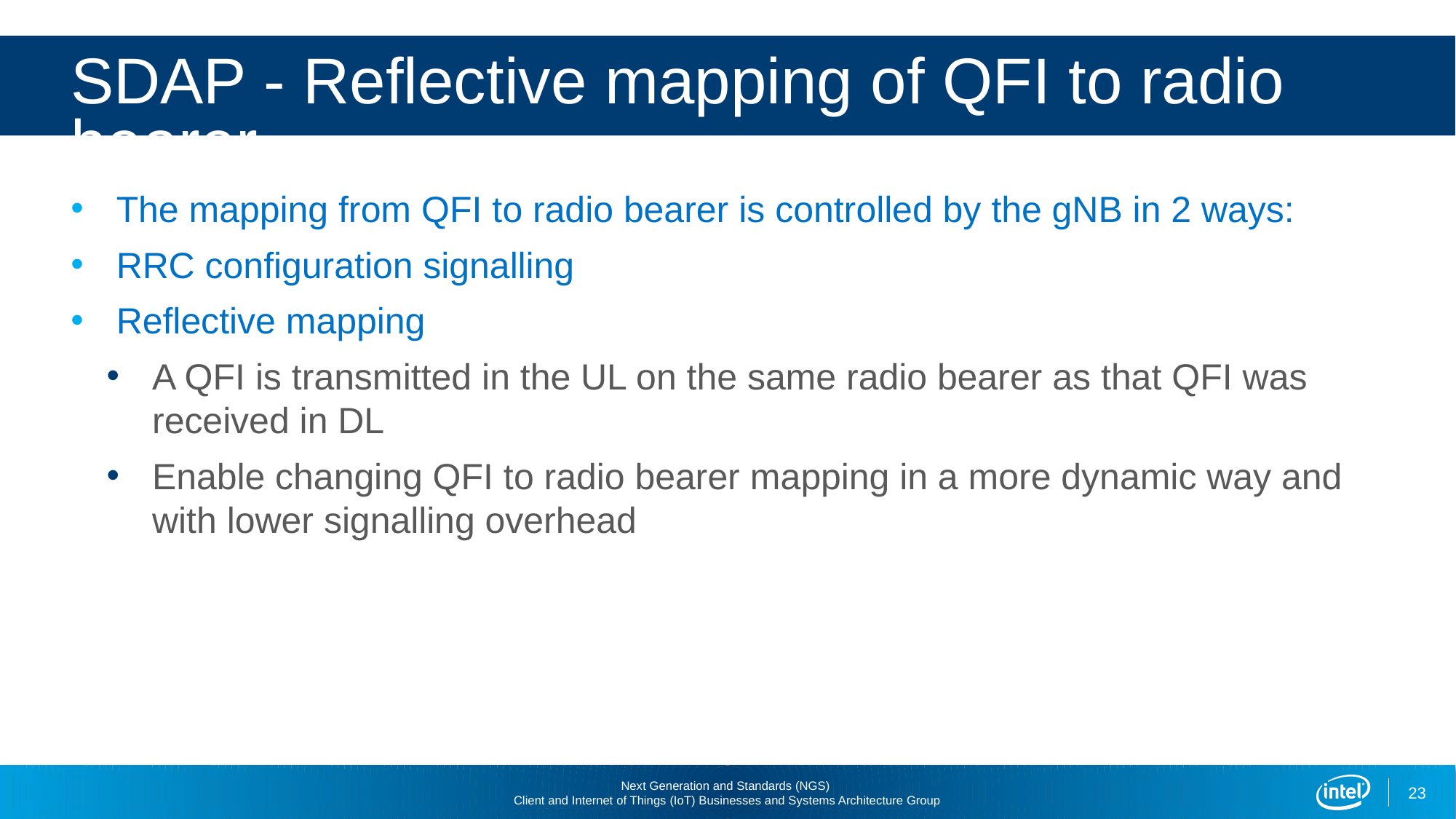

# SDAP - Reflective mapping of QFI to radio bearer
The mapping from QFI to radio bearer is controlled by the gNB in 2 ways:
RRC configuration signalling
Reflective mapping
A QFI is transmitted in the UL on the same radio bearer as that QFI was received in DL
Enable changing QFI to radio bearer mapping in a more dynamic way and with lower signalling overhead

23